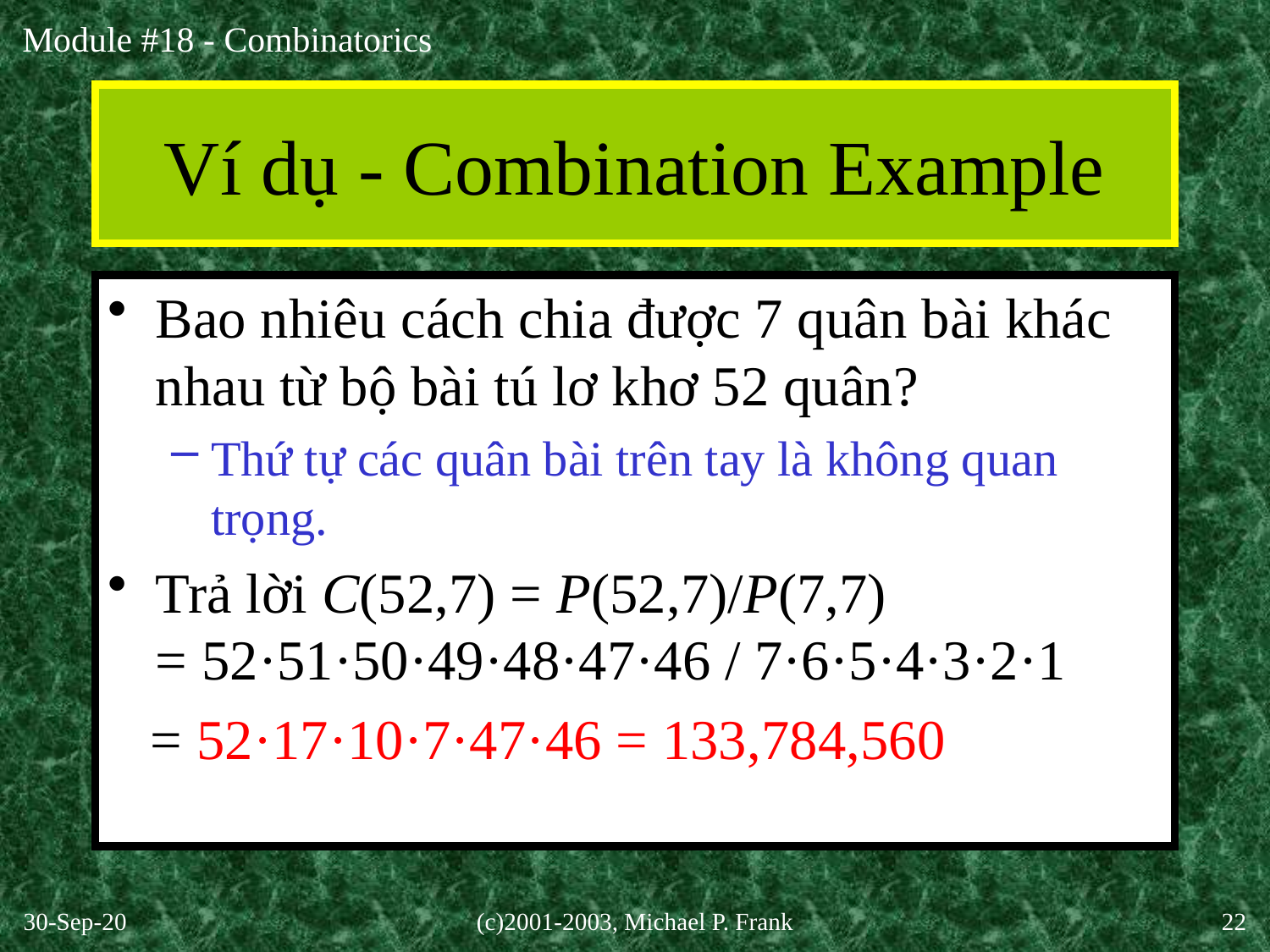

# Ví dụ - Combination Example
Bao nhiêu cách chia được 7 quân bài khác nhau từ bộ bài tú lơ khơ 52 quân?
Thứ tự các quân bài trên tay là không quan trọng.
Trả lời C(52,7) = P(52,7)/P(7,7)
= 52·51·50·49·48·47·46 / 7·6·5·4·3·2·1
   = 52·17·10·7·47·46 = 133,784,560

30-Sep-20
(c)2001-2003, Michael P. Frank
22